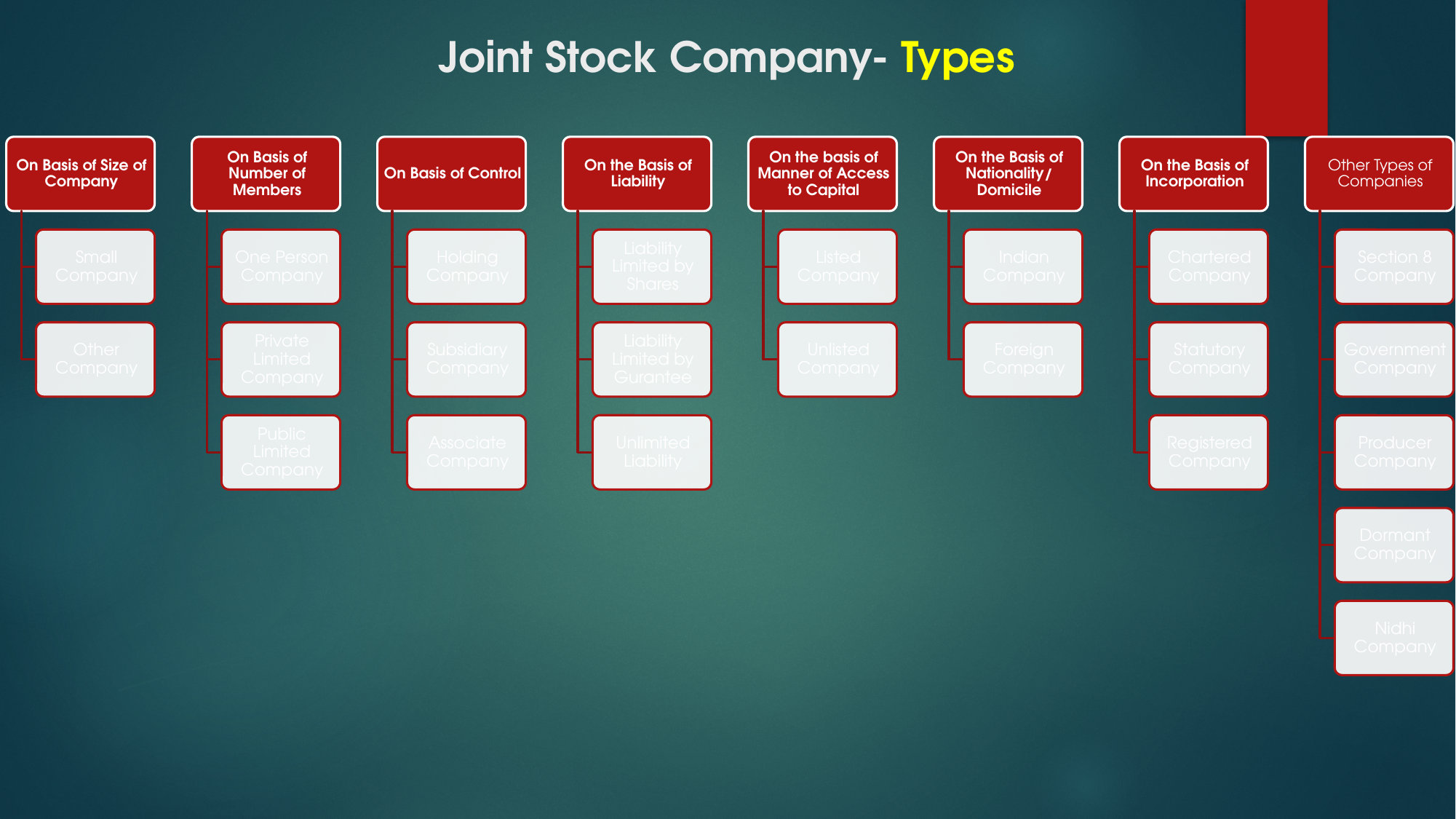

On Basis of Size of Company
Small Company
Other Company
On Basis of Number of Members
One Person Company
Private Limited Company
Public Limited Company
On Basis of Control
Holding Company
Subsidiary Company
Associate Company
On the Basis of Liability
Liability Limited by Shares
Liability Limited by Gurantee
Unlimited Liability
On the basis of Manner of Access to Capital
Listed Company
Unlisted Company
On the Basis of Nationality/ Domicile
Indian Company
Foreign Company
On the Basis of Incorporation
Chartered Company
Statutory Company
Registered Company
Other Types of Companies
Section 8 Company
Government Company
Producer Company
Dormant Company
Nidhi Company
Joint Stock Company- Types